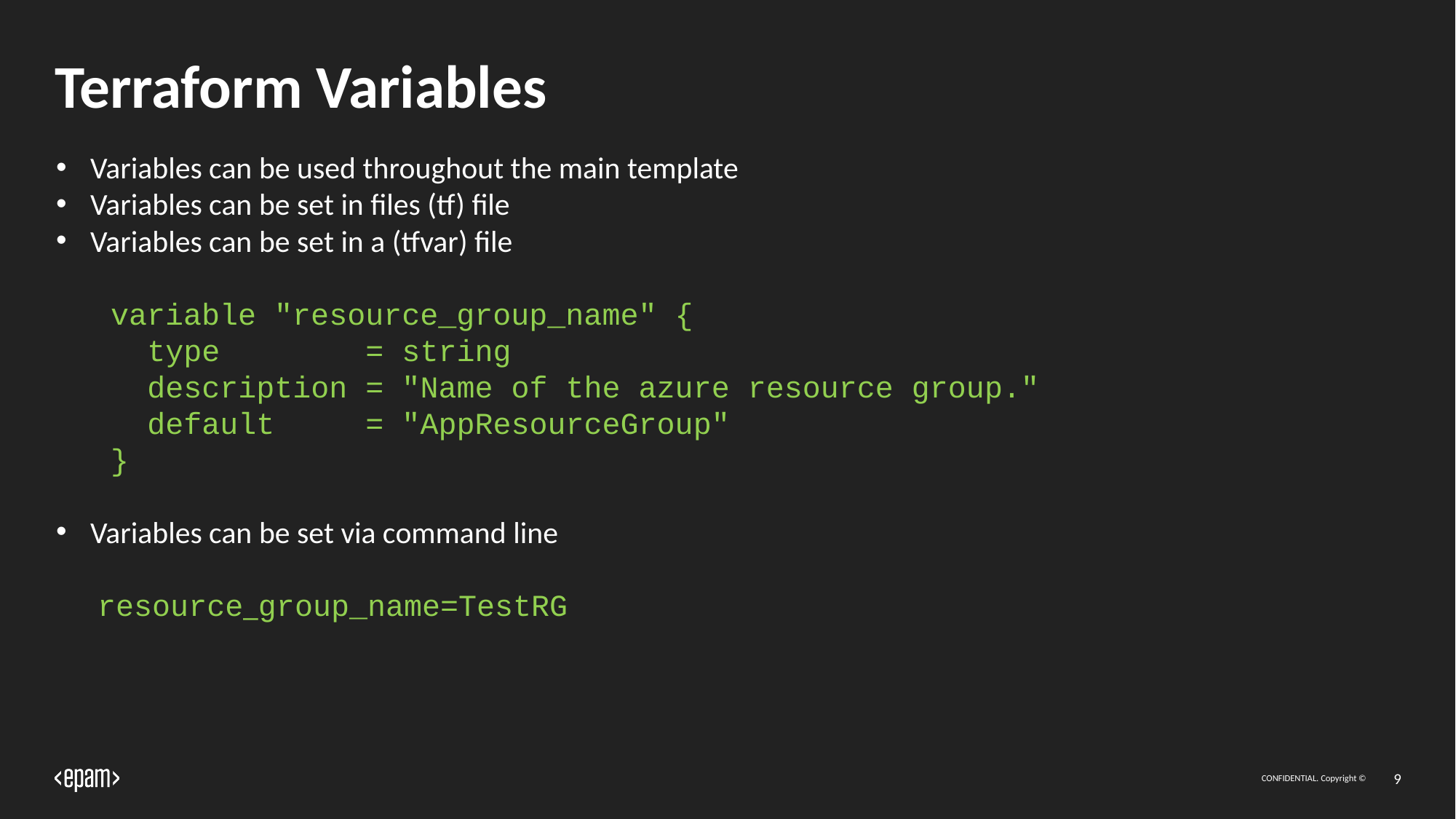

# Terraform Variables

Variables can be used throughout the main template
Variables can be set in files (tf) file
Variables can be set in a (tfvar) file

variable "resource_group_name" {
  type        = string
  description = "Name of the azure resource group."
  default     = "AppResourceGroup"
}

Variables can be set via command line

      resource_group_name=TestRG